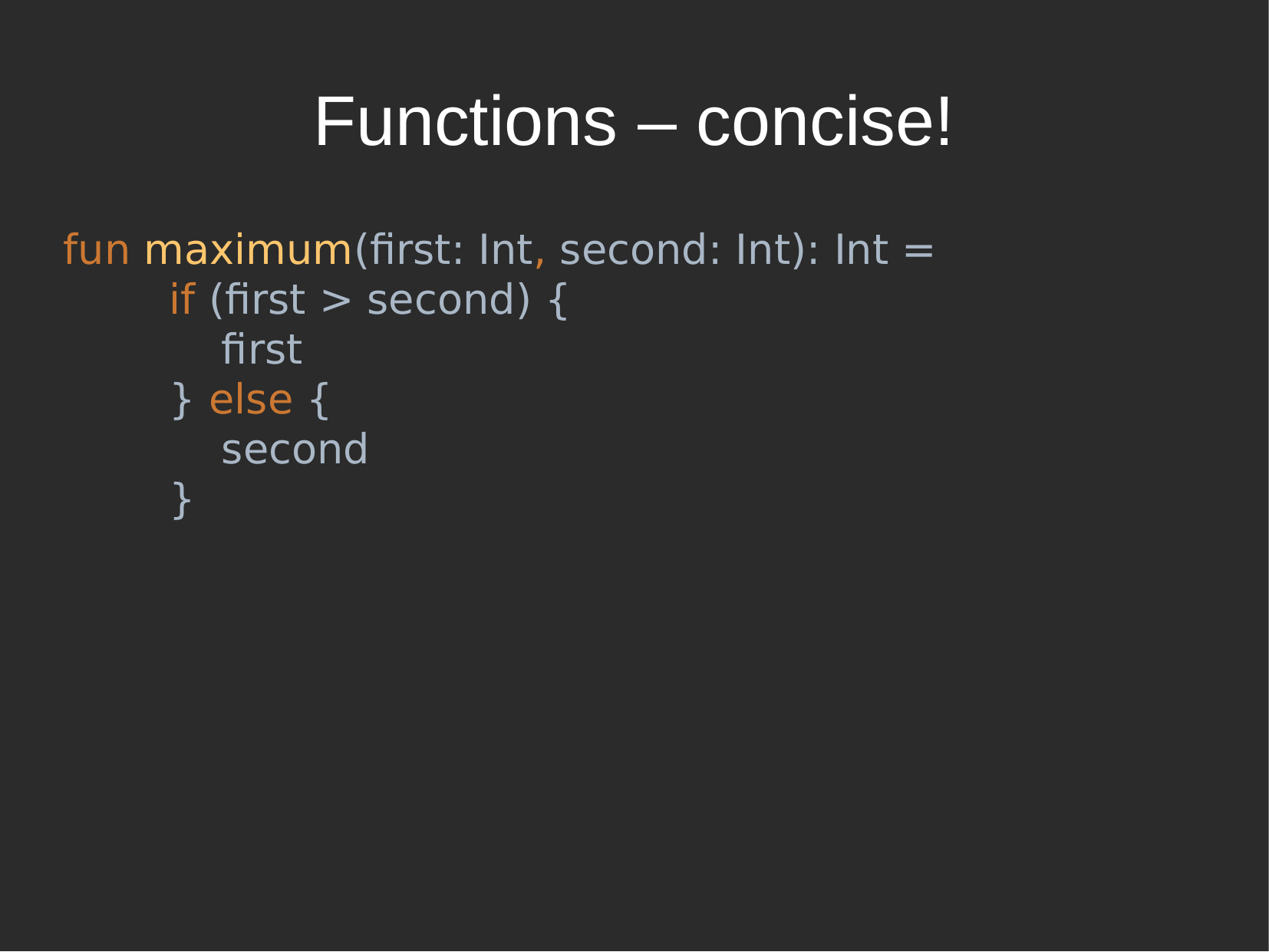

Functions – concise!
fun maximum(first: Int, second: Int): Int =
        if (first > second) {
            first
        } else {
            second
        }